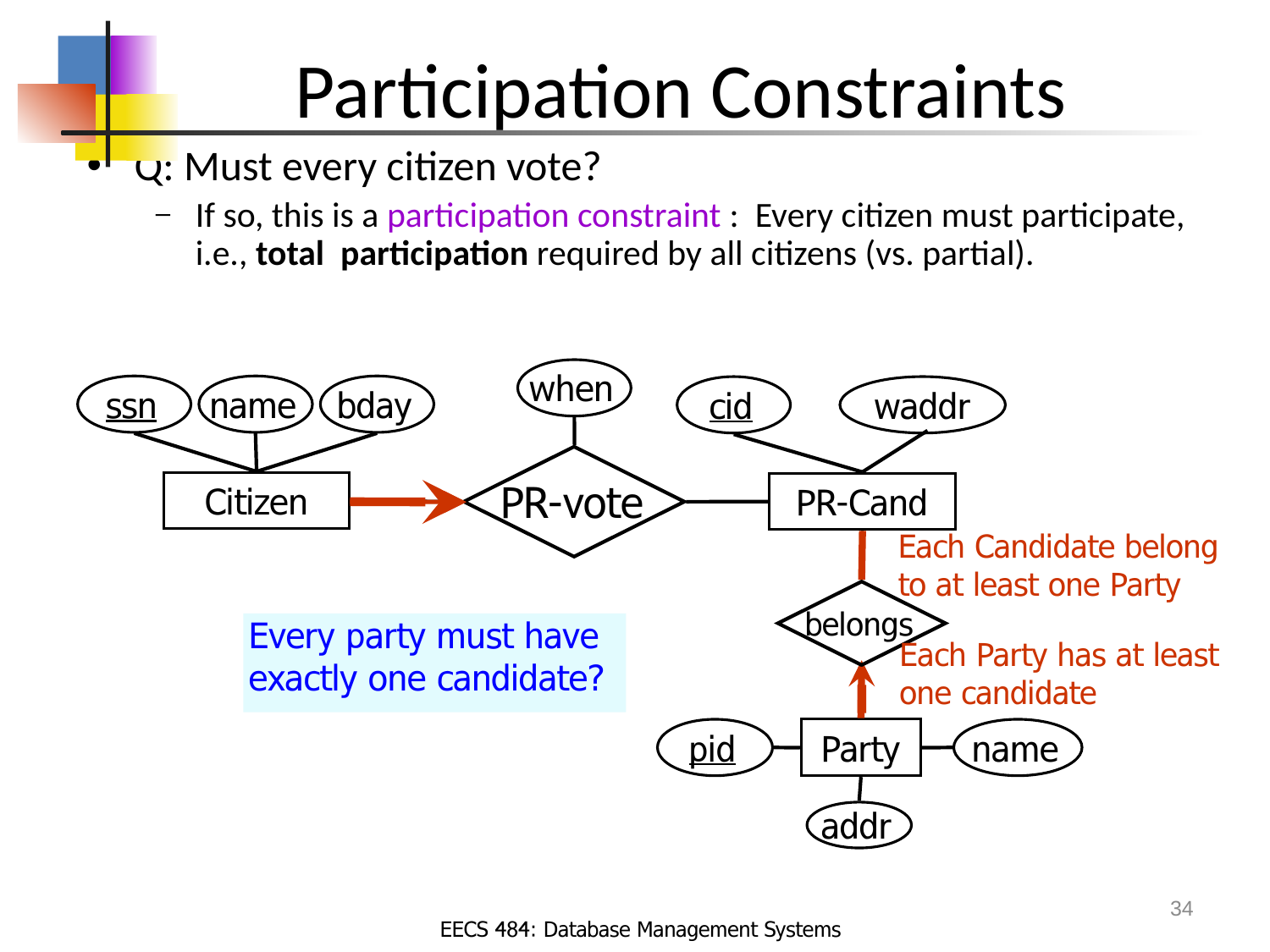

# Participation Constraints

Q: Must every citizen vote?
If so, this is a participation constraint :  Every citizen must participate, i.e., total  participation required by all citizens (vs. partial).

when

ssn

name

bday

Citizen

cid

waddr

PR-Cand

PR-vote

Each Candidate belong to at least one Party

belongs

pid

Party

name

addr

Every party must have exactly one candidate?
Each Party has at least one candidate

34
EECS 484: Database Management Systems